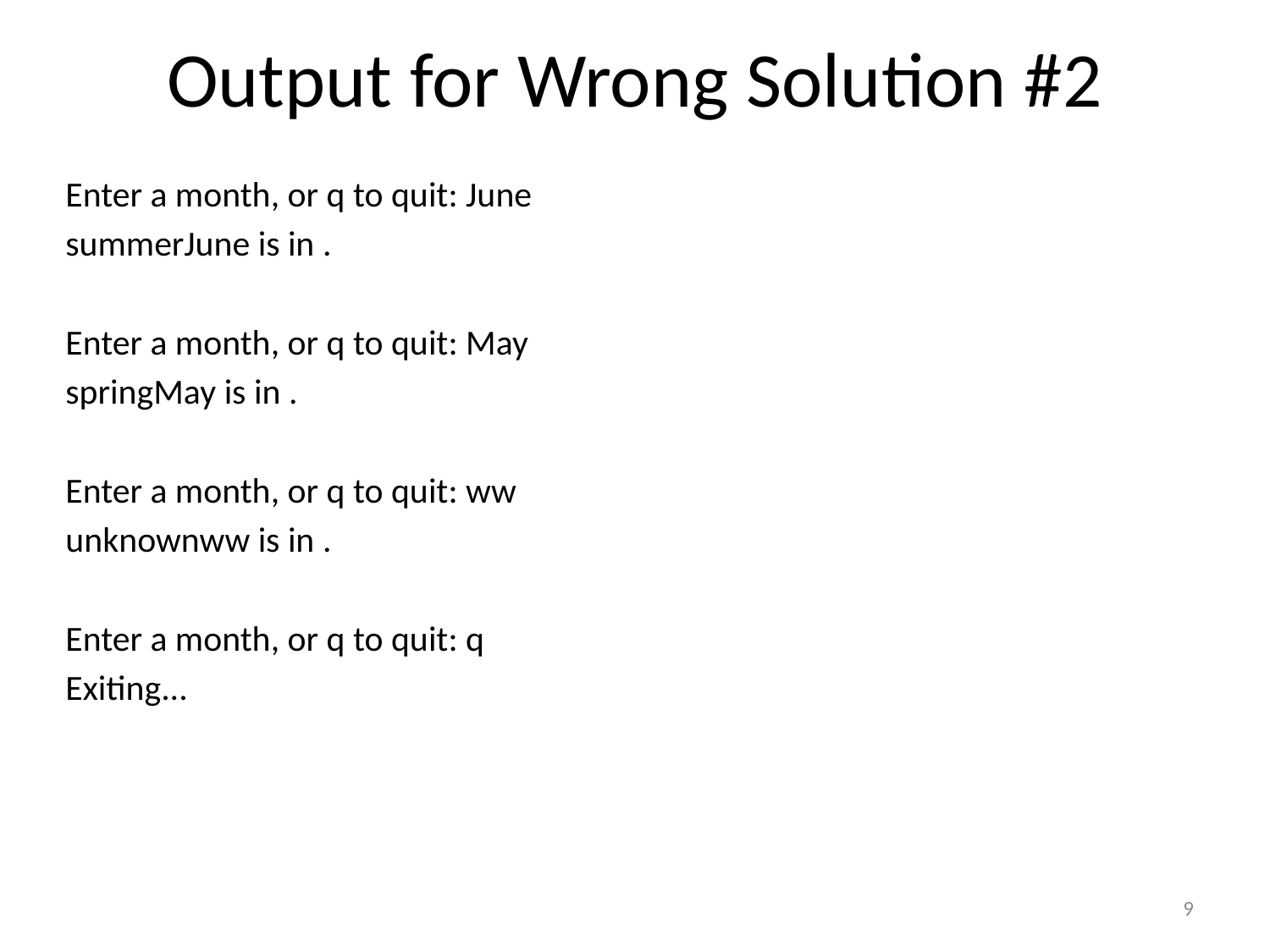

# Output for Wrong Solution #2
Enter a month, or q to quit: June
summerJune is in .

Enter a month, or q to quit: May
springMay is in .

Enter a month, or q to quit: ww
unknownww is in .

Enter a month, or q to quit: q
Exiting...
9